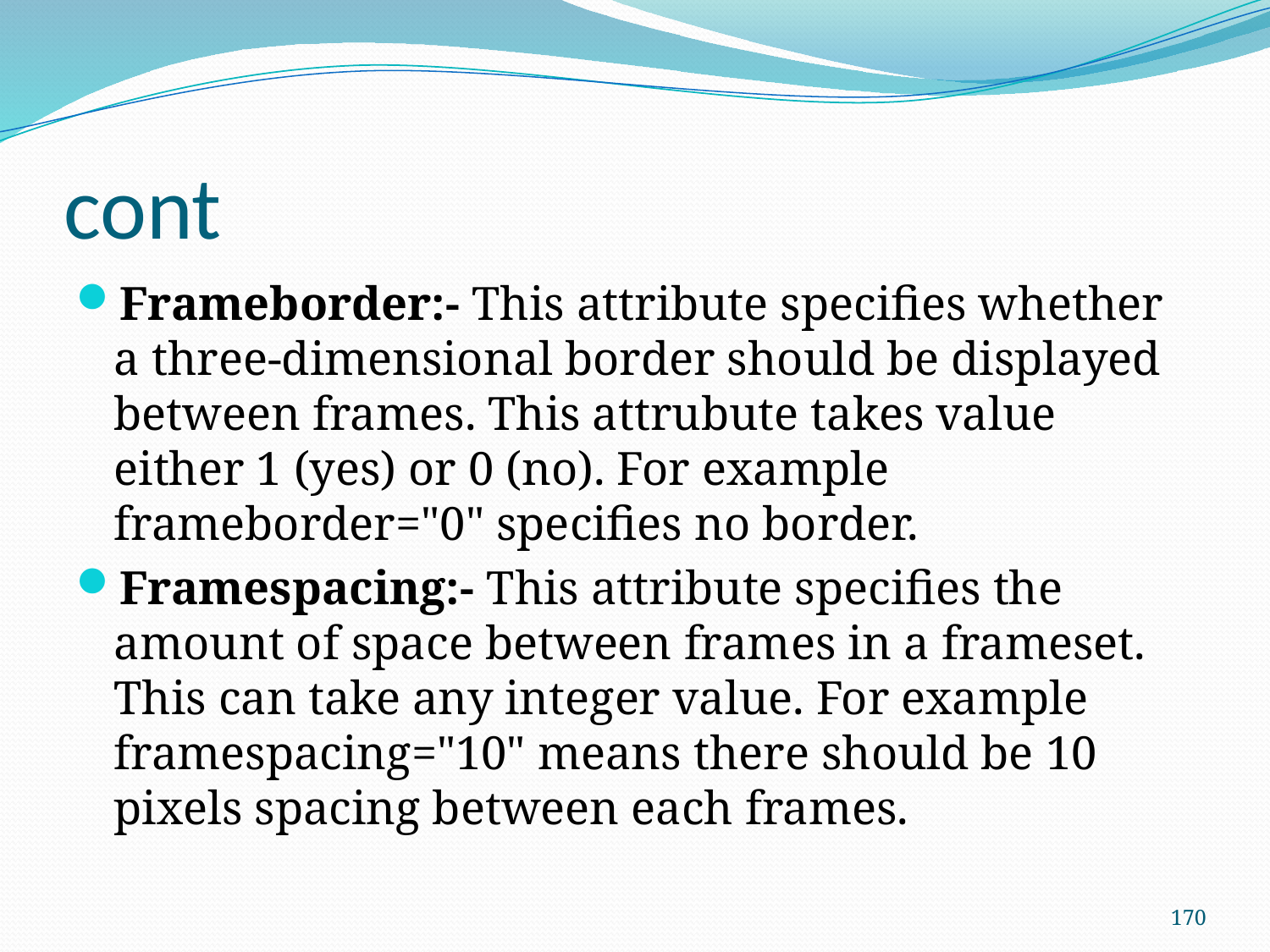

# cont
Frameborder:- This attribute specifies whether a three-dimensional border should be displayed between frames. This attrubute takes value either 1 (yes) or 0 (no). For example frameborder="0" specifies no border.
Framespacing:- This attribute specifies the amount of space between frames in a frameset. This can take any integer value. For example framespacing="10" means there should be 10 pixels spacing between each frames.
170